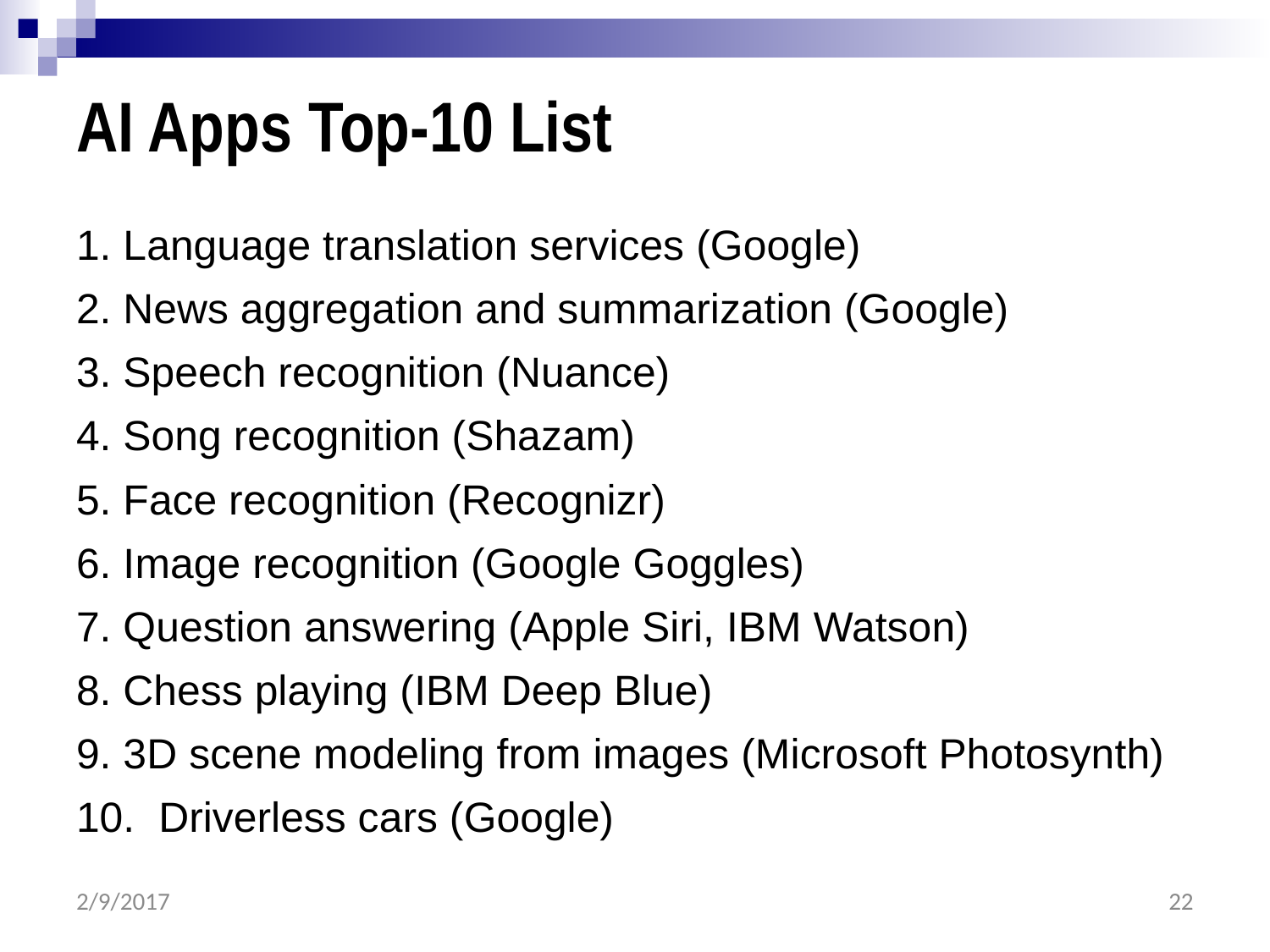

# AI Apps Top-10 List
1. Language translation services (Google)
2. News aggregation and summarization (Google)
3. Speech recognition (Nuance)
4. Song recognition (Shazam)
5. Face recognition (Recognizr)
6. Image recognition (Google Goggles)
7. Question answering (Apple Siri, IBM Watson)
8. Chess playing (IBM Deep Blue)
9. 3D scene modeling from images (Microsoft Photosynth)
10.  Driverless cars (Google)
2/9/2017
22